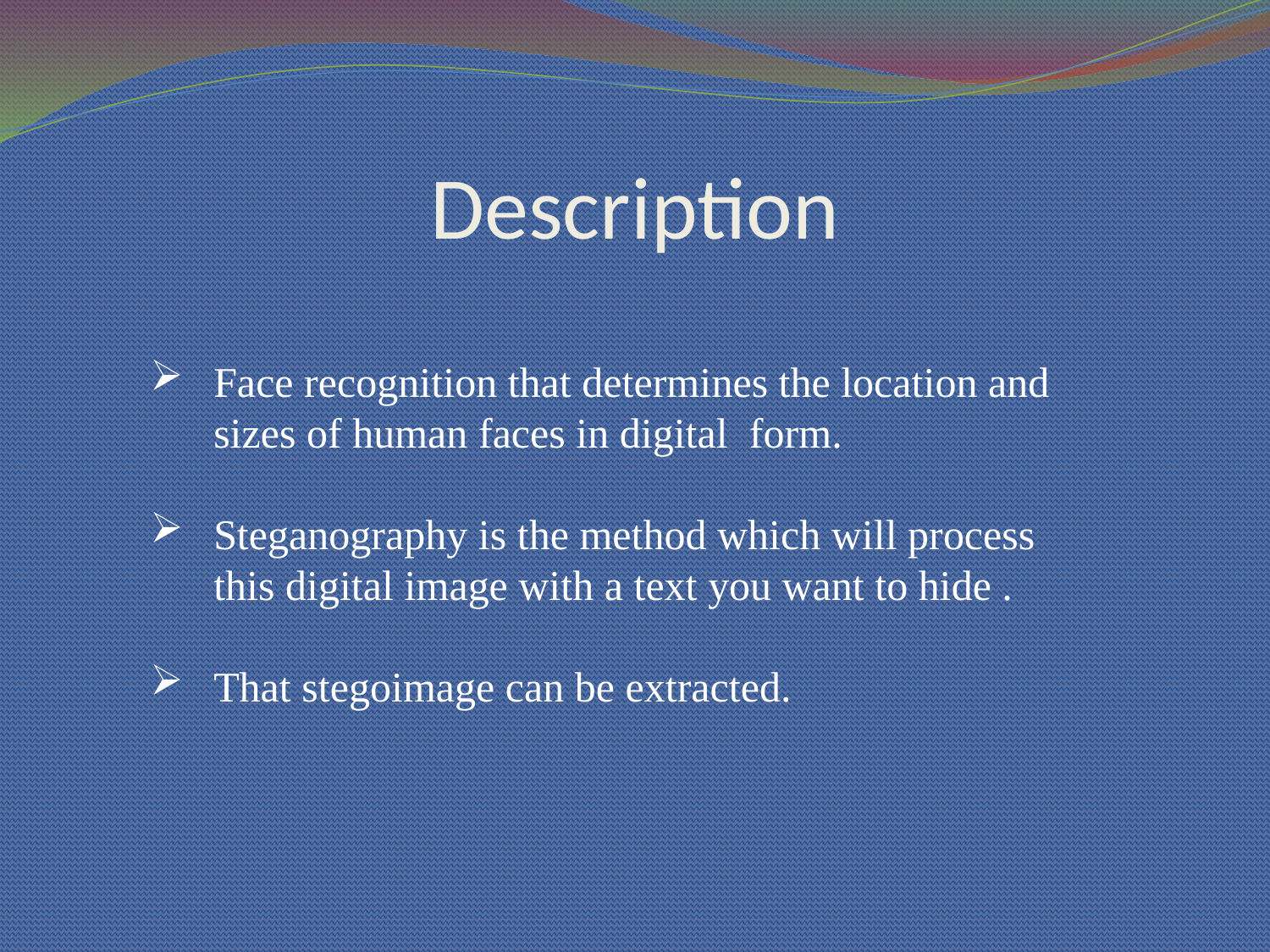

# Description
Face recognition that determines the location and sizes of human faces in digital  form.

Steganography is the method which will process this digital image with a text you want to hide .

That stegoimage can be extracted.